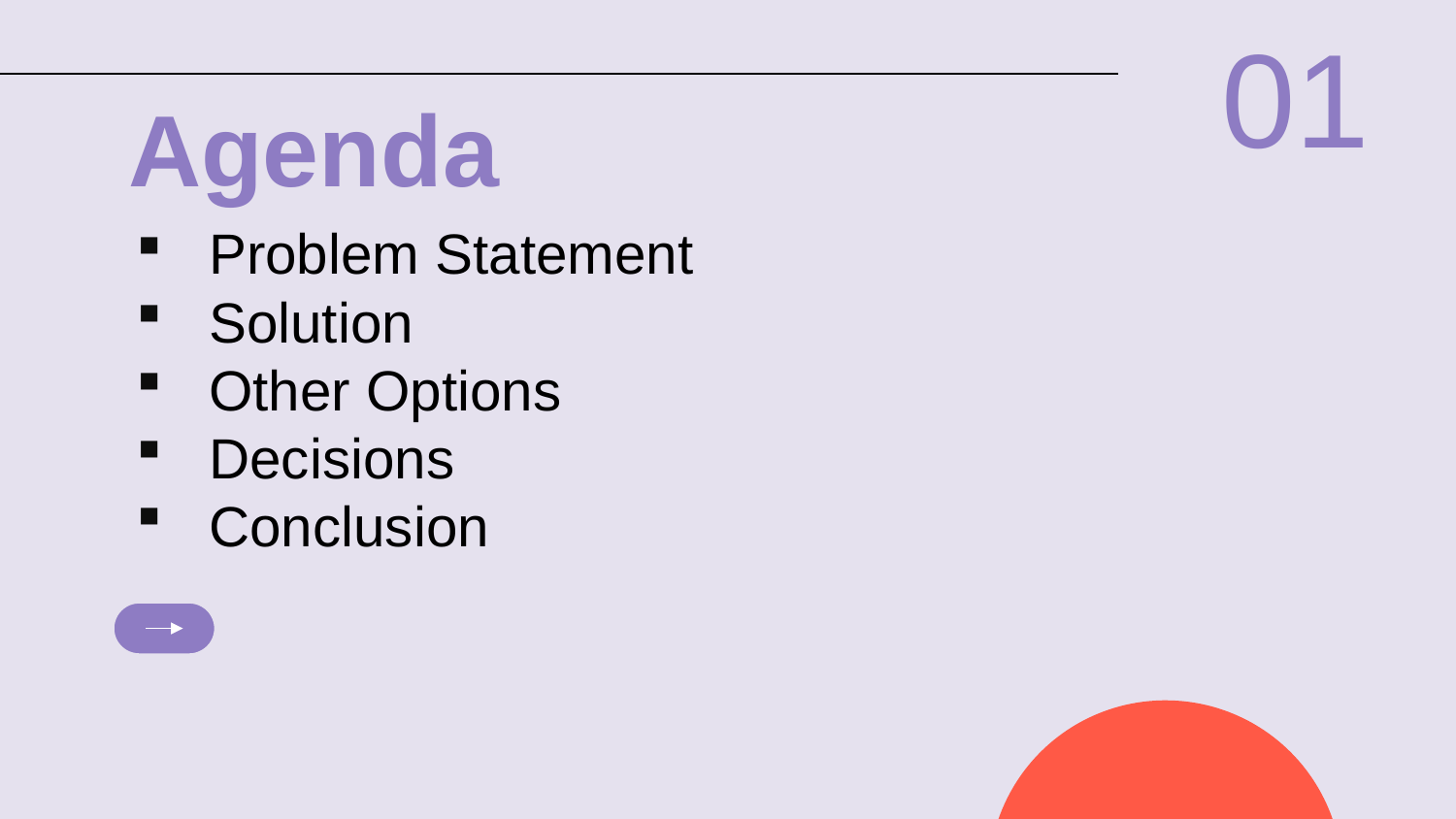

01
# Agenda
Problem Statement
Solution
Other Options
Decisions
Conclusion